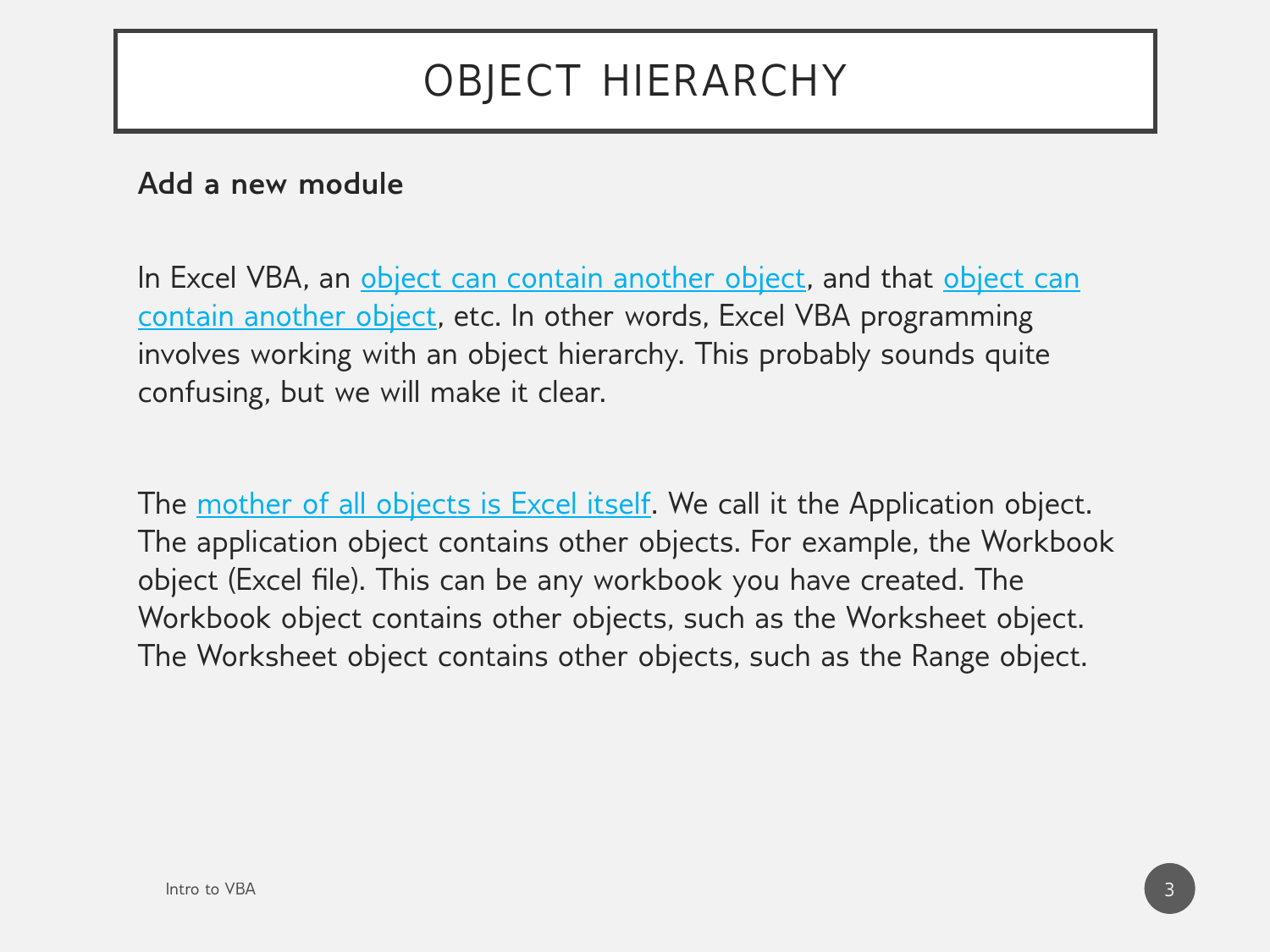

# Object Hierarchy
Add a new module
In Excel VBA, an object can contain another object, and that object can contain another object, etc. In other words, Excel VBA programming involves working with an object hierarchy. This probably sounds quite confusing, but we will make it clear.

The mother of all objects is Excel itself. We call it the Application object. The application object contains other objects. For example, the Workbook object (Excel file). This can be any workbook you have created. The Workbook object contains other objects, such as the Worksheet object. The Worksheet object contains other objects, such as the Range object.
3
Intro to VBA